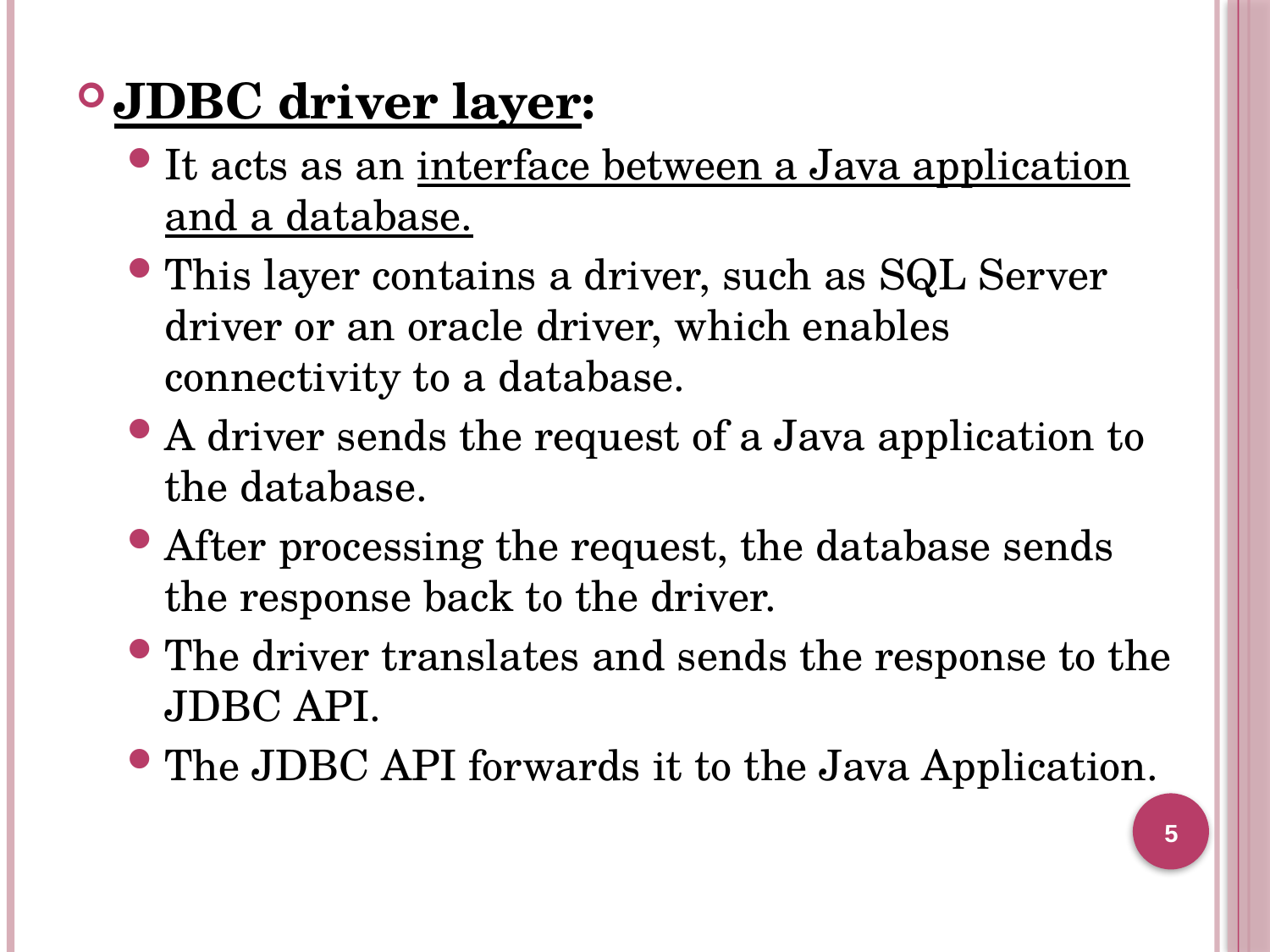

JDBC driver layer:
It acts as an interface between a Java application and a database.
This layer contains a driver, such as SQL Server driver or an oracle driver, which enables connectivity to a database.
A driver sends the request of a Java application to the database.
After processing the request, the database sends the response back to the driver.
The driver translates and sends the response to the JDBC API.
The JDBC API forwards it to the Java Application.
5